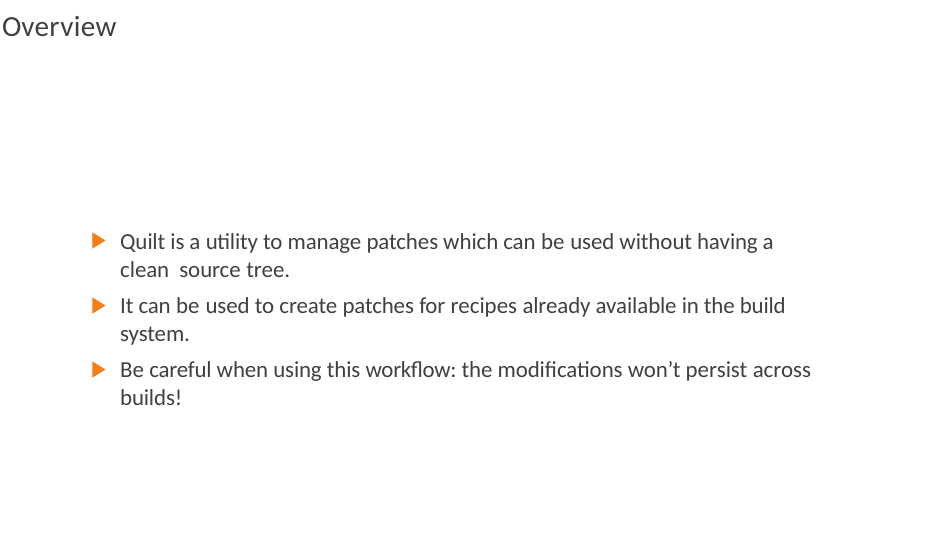

# Overview
Quilt is a utility to manage patches which can be used without having a clean  source tree.
It can be used to create patches for recipes already available in the build system.
Be careful when using this workflow: the modifications won’t persist across builds!
246/300
Remake by Mao Huynh